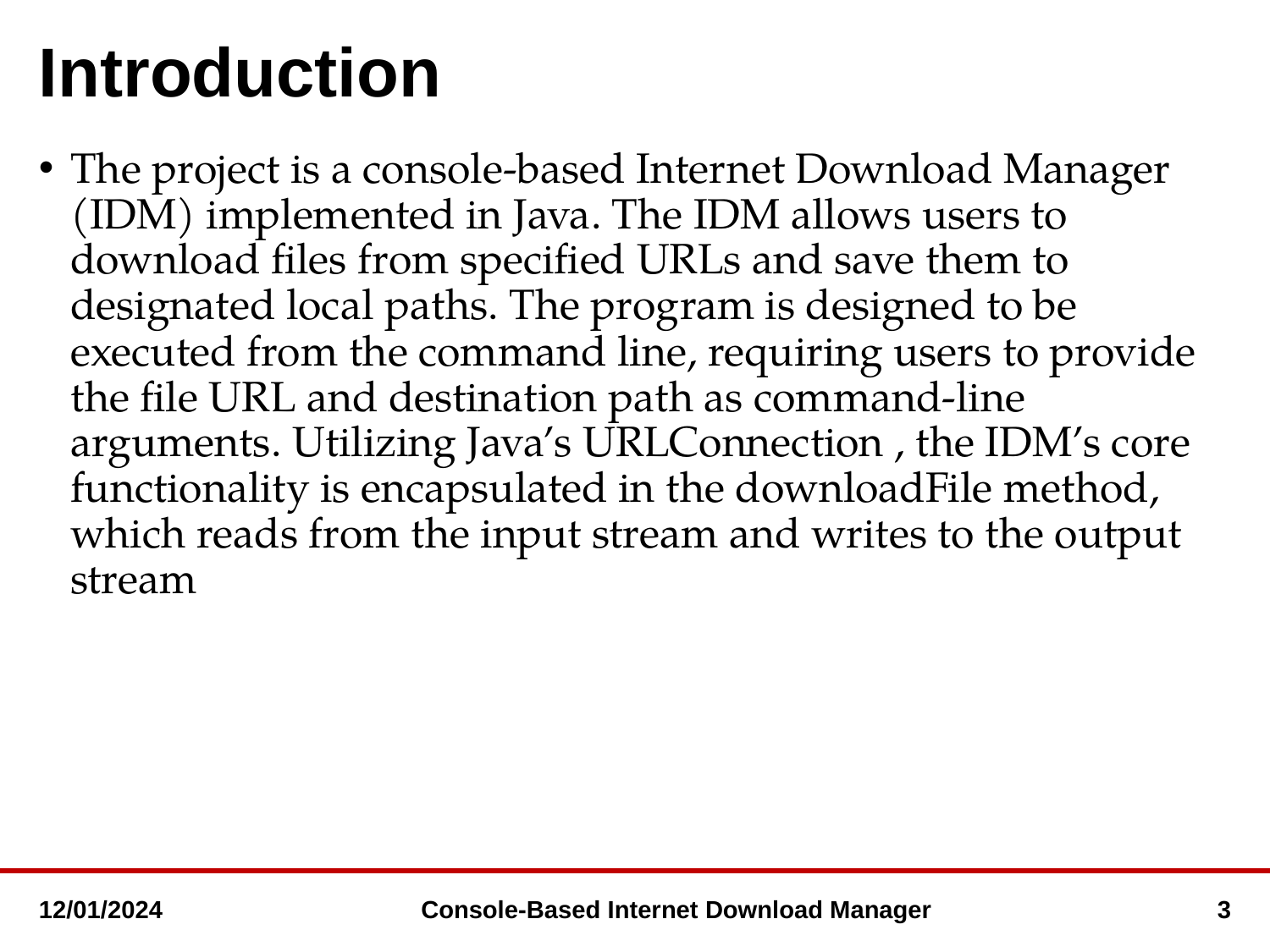

# Introduction
The project is a console-based Internet Download Manager (IDM) implemented in Java. The IDM allows users to download files from specified URLs and save them to designated local paths. The program is designed to be executed from the command line, requiring users to provide the file URL and destination path as command-line arguments. Utilizing Java’s URLConnection , the IDM’s core functionality is encapsulated in the downloadFile method, which reads from the input stream and writes to the output stream
12/01/2024
3
Console-Based Internet Download Manager